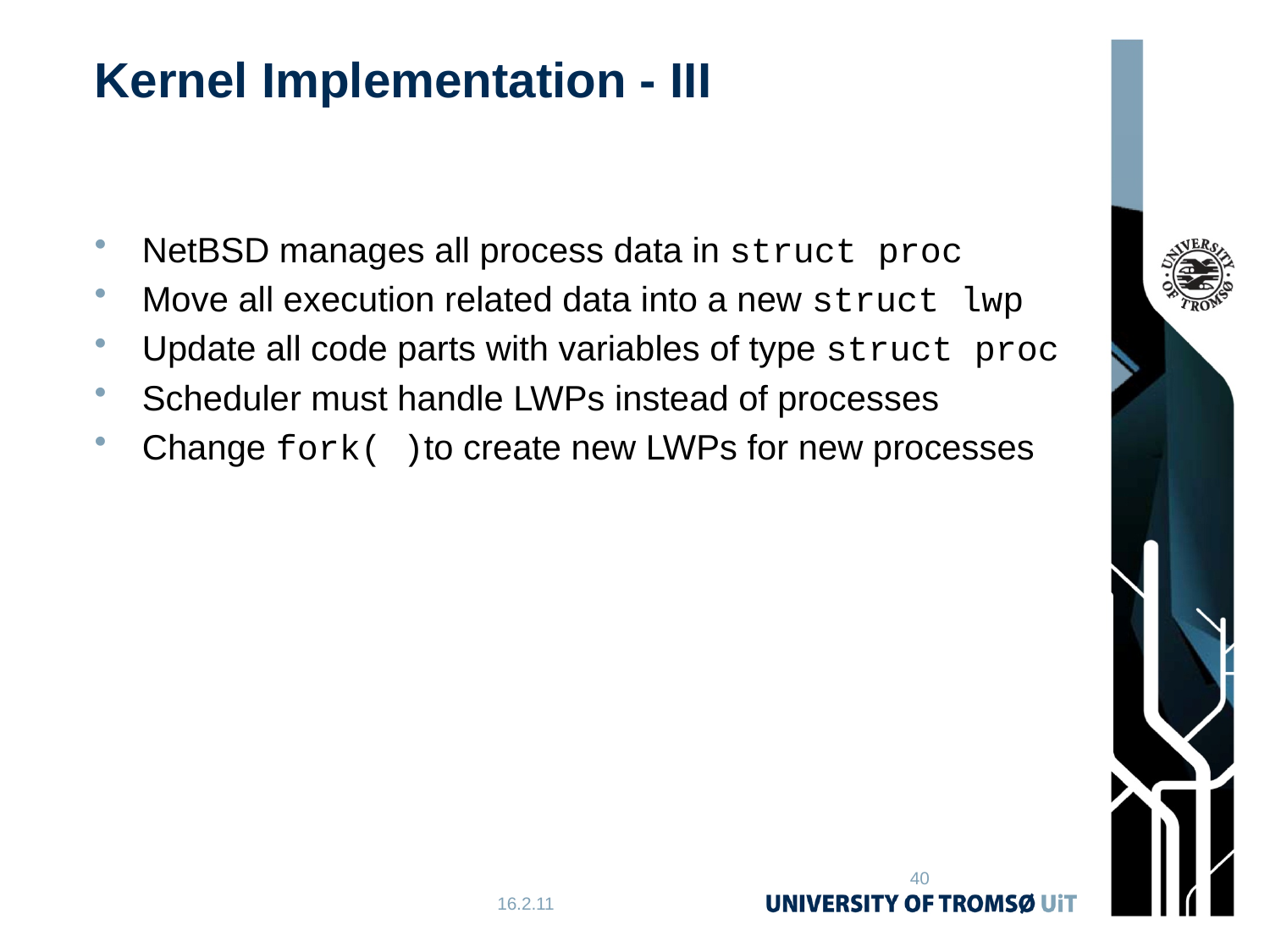

# Kernel Implementation - III
NetBSD manages all process data in struct proc
Move all execution related data into a new struct lwp
Update all code parts with variables of type struct proc
Scheduler must handle LWPs instead of processes
Change fork( )to create new LWPs for new processes

40
Universitetet i Tromsø, Tore Larsen - INF-2201
16.2.11